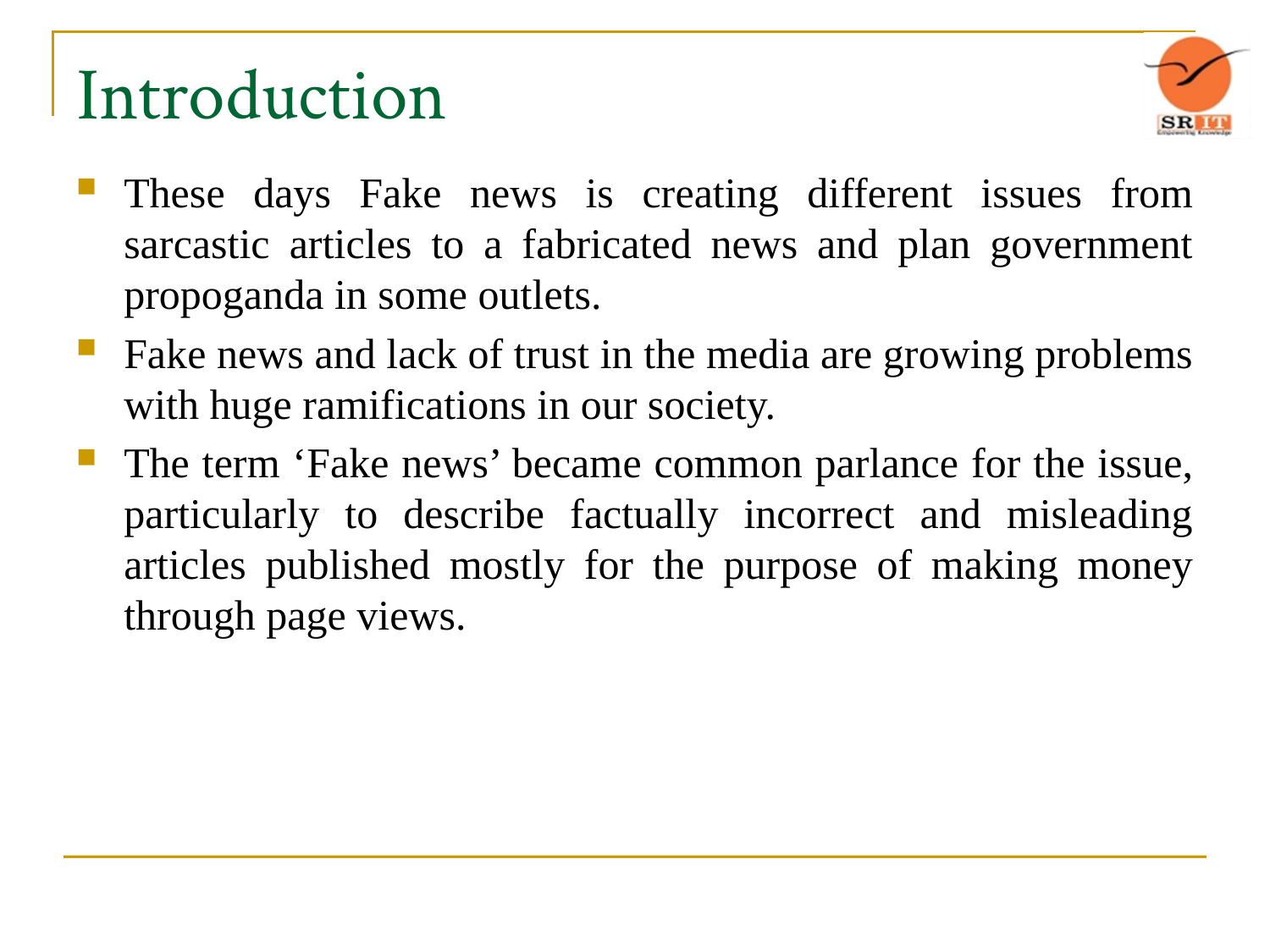

# Introduction
These days Fake news is creating different issues from sarcastic articles to a fabricated news and plan government propoganda in some outlets.
Fake news and lack of trust in the media are growing problems with huge ramifications in our society.
The term ‘Fake news’ became common parlance for the issue, particularly to describe factually incorrect and misleading articles published mostly for the purpose of making money through page views.